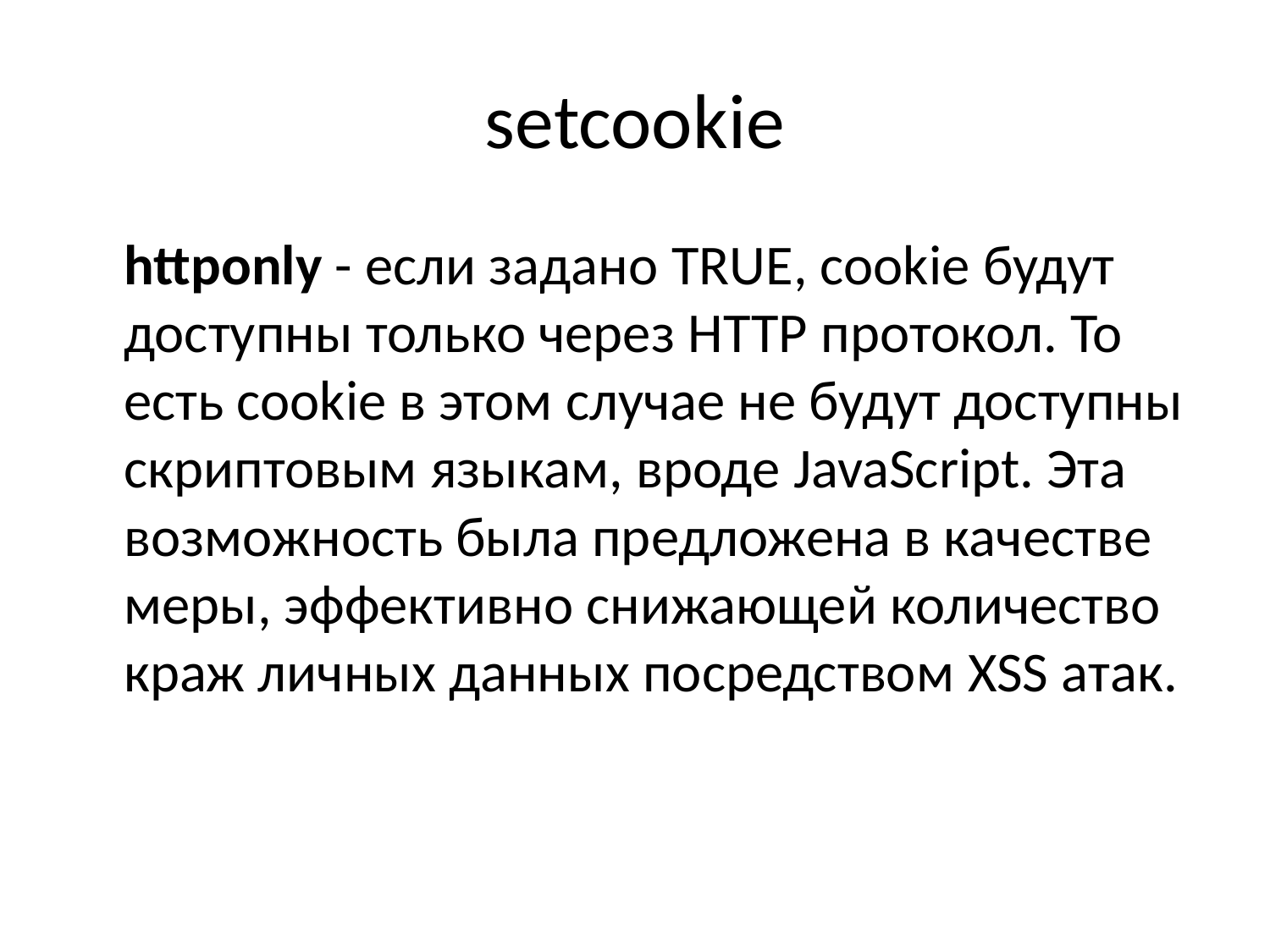

# setcookie
	httponly - если задано TRUE, cookie будут доступны только через HTTP протокол. То есть cookie в этом случае не будут доступны скриптовым языкам, вроде JavaScript. Эта возможность была предложена в качестве меры, эффективно снижающей количество краж личных данных посредством XSS атак.